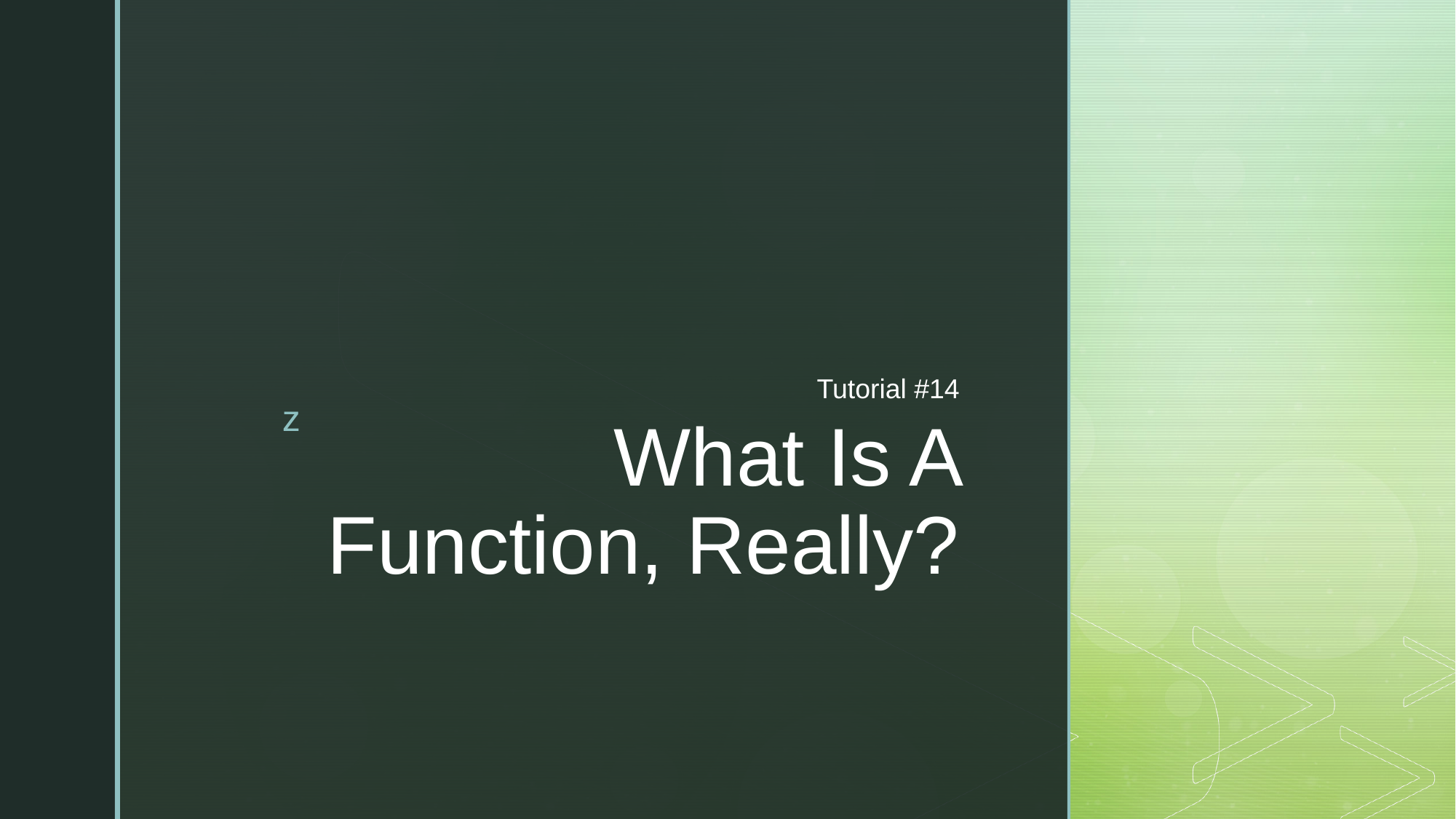

Tutorial #14
# What Is A Function, Really?